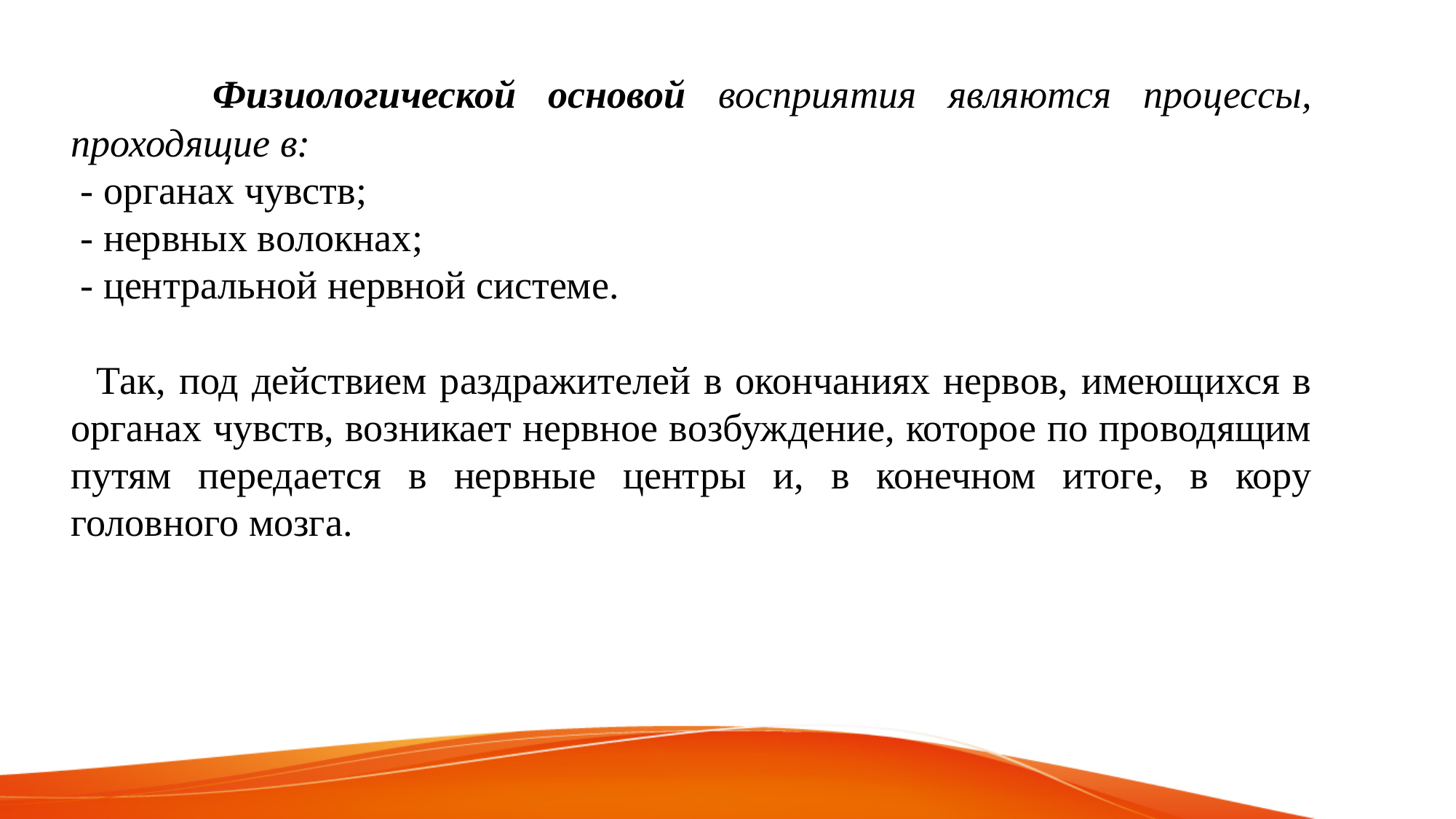

Физиологической основой восприятия являются процессы, проходящие в:
 - органах чувств;
 - нервных волокнах;
 - центральной нервной системе.

  Так, под действием раздражителей в окончаниях нервов, имеющихся в органах чувств, возникает нервное возбуждение, которое по проводящим путям передается в нервные центры и, в конечном итоге, в кору головного мозга.